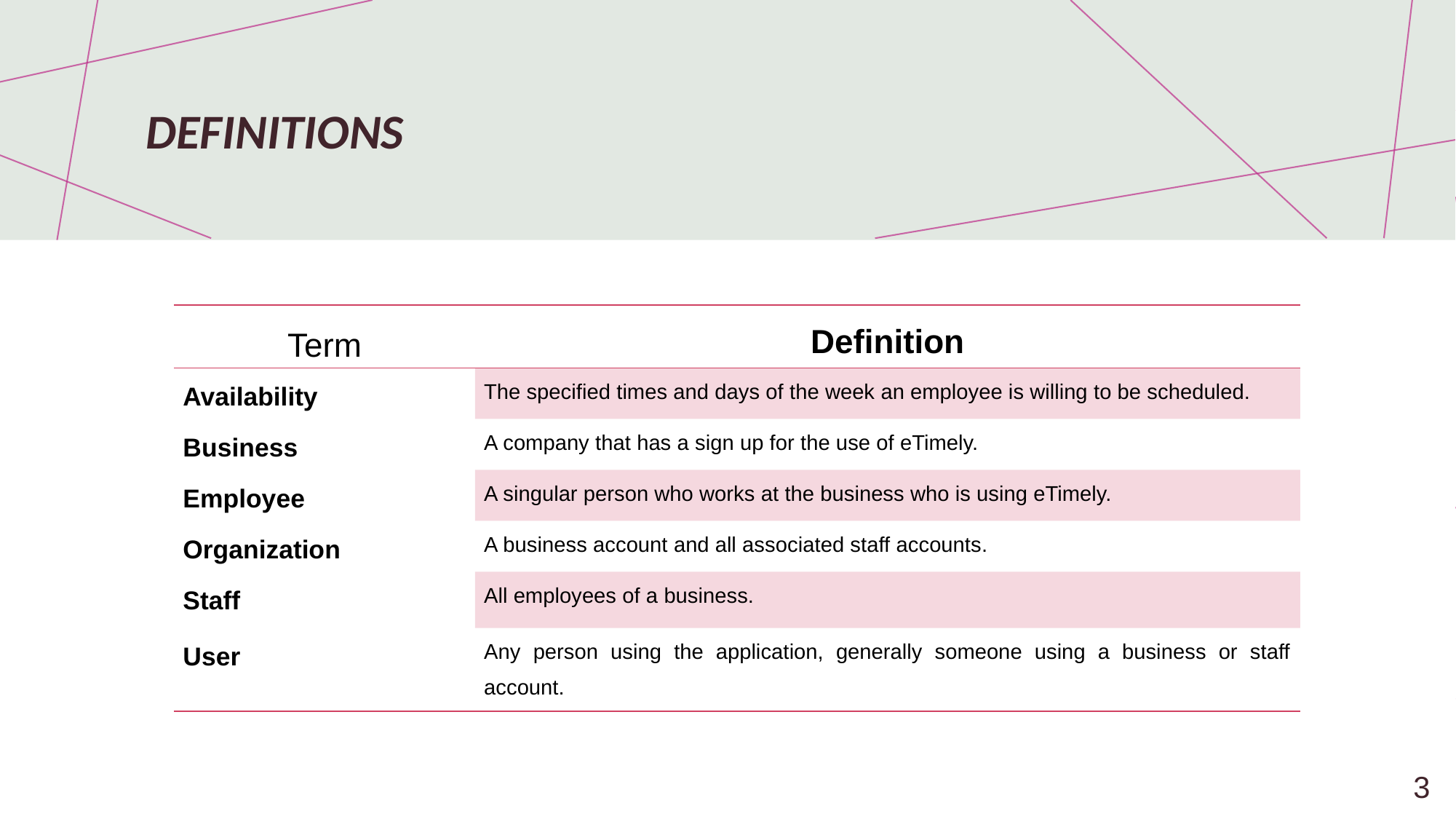

# Definitions
| Term | Definition |
| --- | --- |
| Availability | The specified times and days of the week an employee is willing to be scheduled. |
| Business | A company that has a sign up for the use of eTimely. |
| Employee | A singular person who works at the business who is using eTimely. |
| Organization | A business account and all associated staff accounts. |
| Staff | All employees of a business. |
| User | Any person using the application, generally someone using a business or staff account. |
3